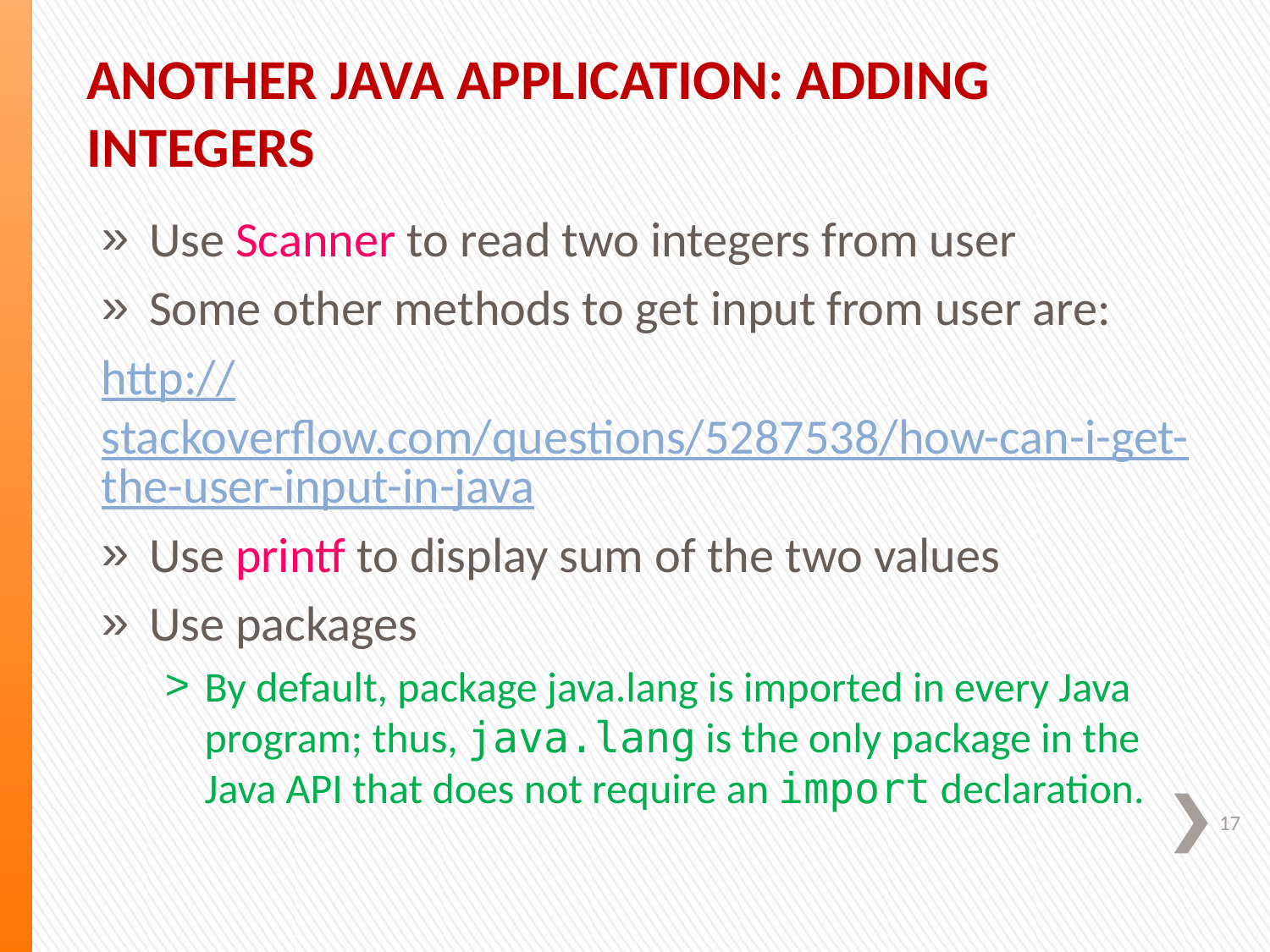

Another Java Application: Adding Integers
Use Scanner to read two integers from user
Some other methods to get input from user are:
http://stackoverflow.com/questions/5287538/how-can-i-get-the-user-input-in-java
Use printf to display sum of the two values
Use packages
By default, package java.lang is imported in every Java program; thus, java.lang is the only package in the Java API that does not require an import declaration.

17